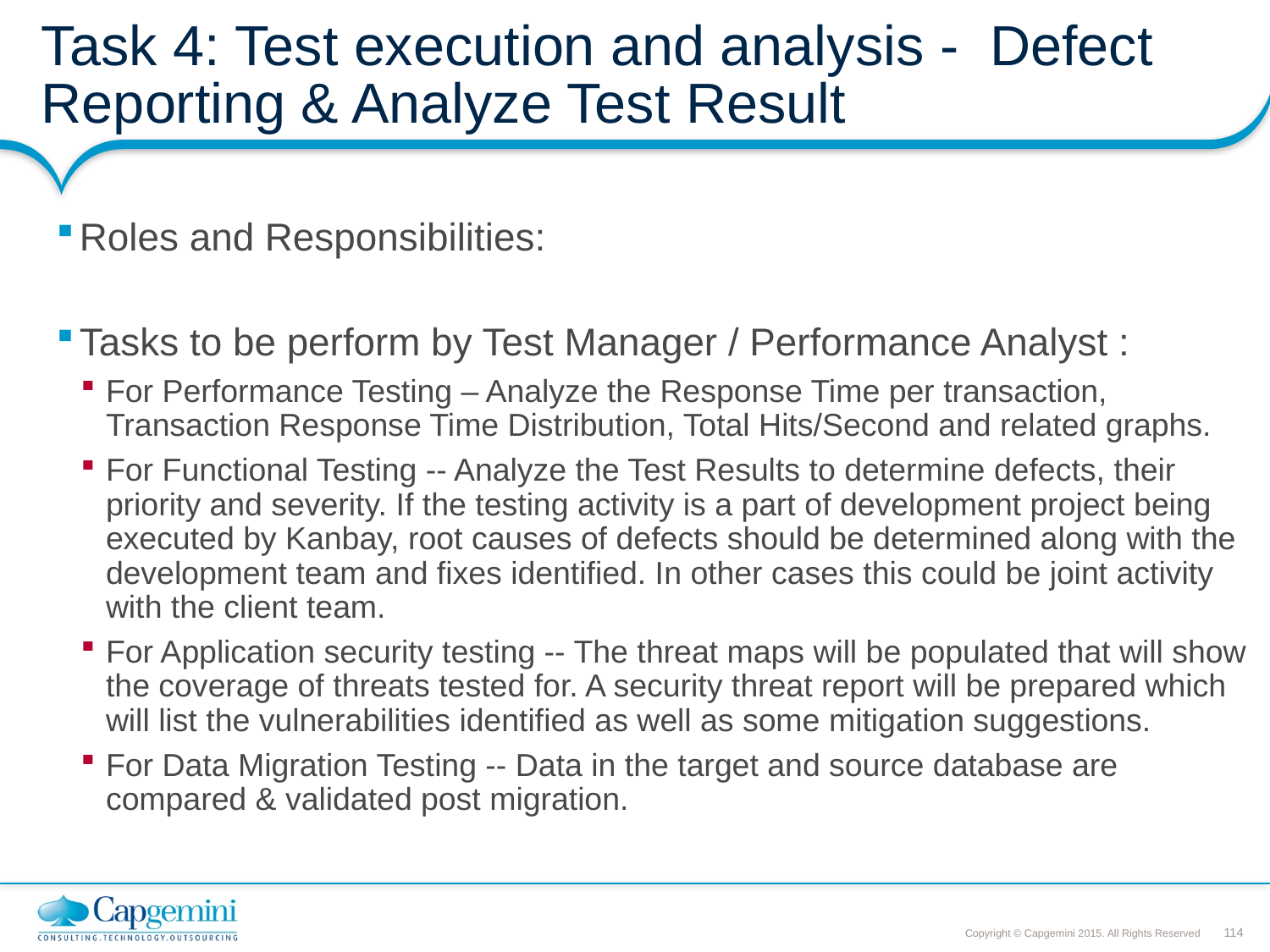

# Task 4: Test execution and analysis -  Defect Reporting & Analyze Test Result
Roles and Responsibilities:

Tasks to be perform by Test Manager / Performance Analyst :
For Performance Testing – Analyze the Response Time per transaction, Transaction Response Time Distribution, Total Hits/Second and related graphs.
For Functional Testing -- Analyze the Test Results to determine defects, their priority and severity. If the testing activity is a part of development project being executed by Kanbay, root causes of defects should be determined along with the development team and fixes identified. In other cases this could be joint activity with the client team.
For Application security testing -- The threat maps will be populated that will show the coverage of threats tested for. A security threat report will be prepared which will list the vulnerabilities identified as well as some mitigation suggestions.
For Data Migration Testing -- Data in the target and source database are compared & validated post migration.